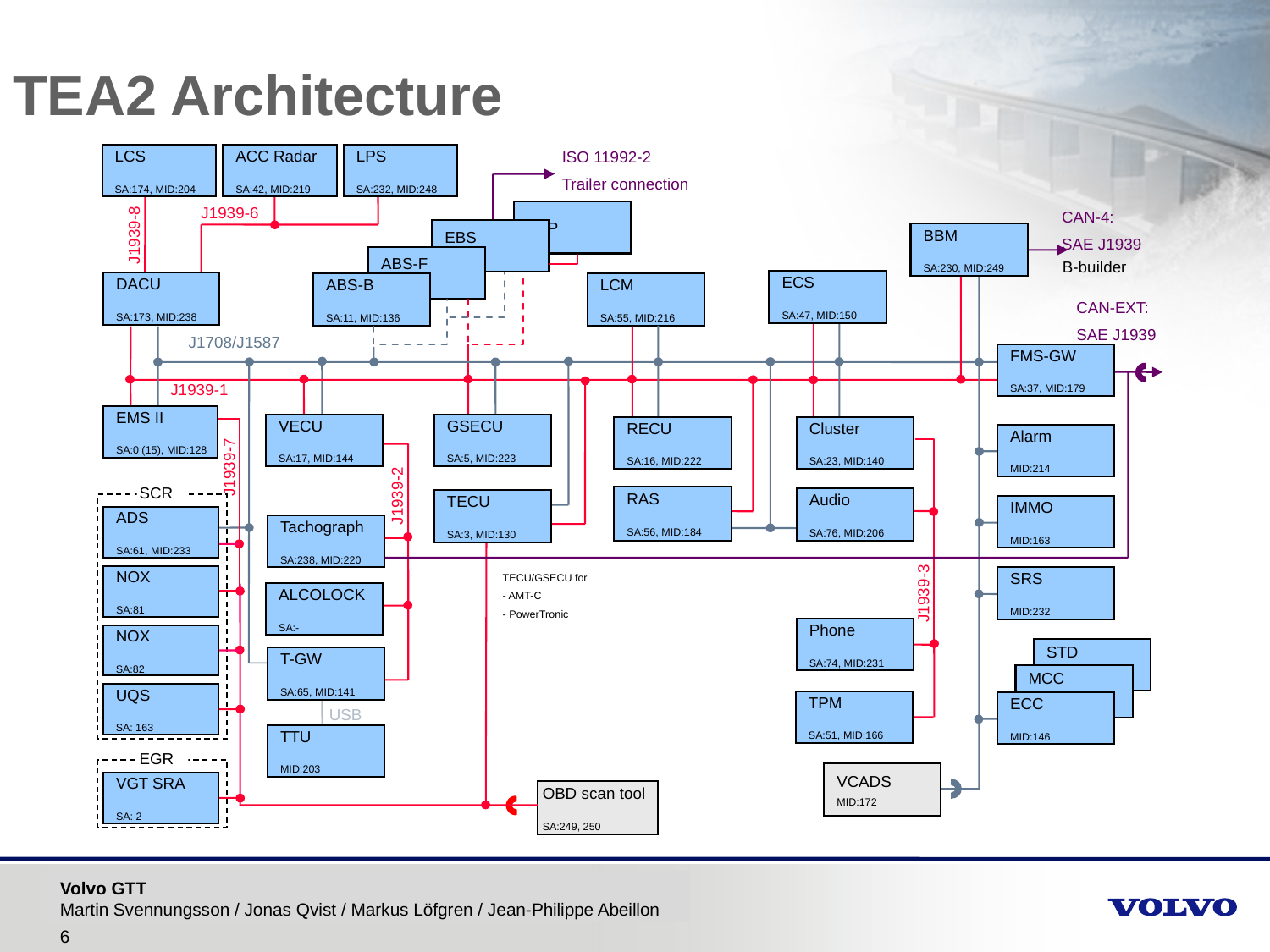

TEA2 Architecture
LCS

SA:174, MID:204
ACC Radar

SA:42, MID:219
LPS

SA:232, MID:248
ISO 11992-2
Trailer connection

J1939-6
ESP
CAN-4:
SAE J1939
J1939-8
EBS

BBM

SA:230, MID:249

ABS-F

B-builder

ECS

SA:47, MID:150
DACU

SA:173, MID:238

ABS-B

SA:11, MID:136
LCM

SA:55, MID:216
CAN-EXT:
SAE J1939

J1708/J1587

FMS-GW

SA:37, MID:179

J1939-1

EMS II

SA:0 (15), MID:128
VECU

SA:17, MID:144
GSECU

SA:5, MID:223
RECU

SA:16, MID:222
Cluster

SA:23, MID:140

Alarm

MID:214

J1939-7
J1939-2
SCR
RAS

SA:56, MID:184
Audio

SA:76, MID:206
TECU

SA:3, MID:130

IMMO

MID:163

ADS

SA:61, MID:233

Tachograph

SA:238, MID:220

TECU/GSECU for
- AMT-C
- PowerTronic
NOX

SA:81
SRS

MID:232
J1939-3
ALCOLOCK

SA:-

Phone

SA:74, MID:231
NOX

SA:82
STD

T-GW

SA:65, MID:141

MCC

UQS

SA: 163
TPM

SA:51, MID:166
ECC

MID:146
USB

TTU

MID:203
EGR

VCADS
MID:172
VGT SRA

SA: 2

OBD scan tool

SA:249, 250

Volvo GTT
Martin Svennungsson / Jonas Qvist / Markus Löfgren / Jean-Philippe Abeillon
6